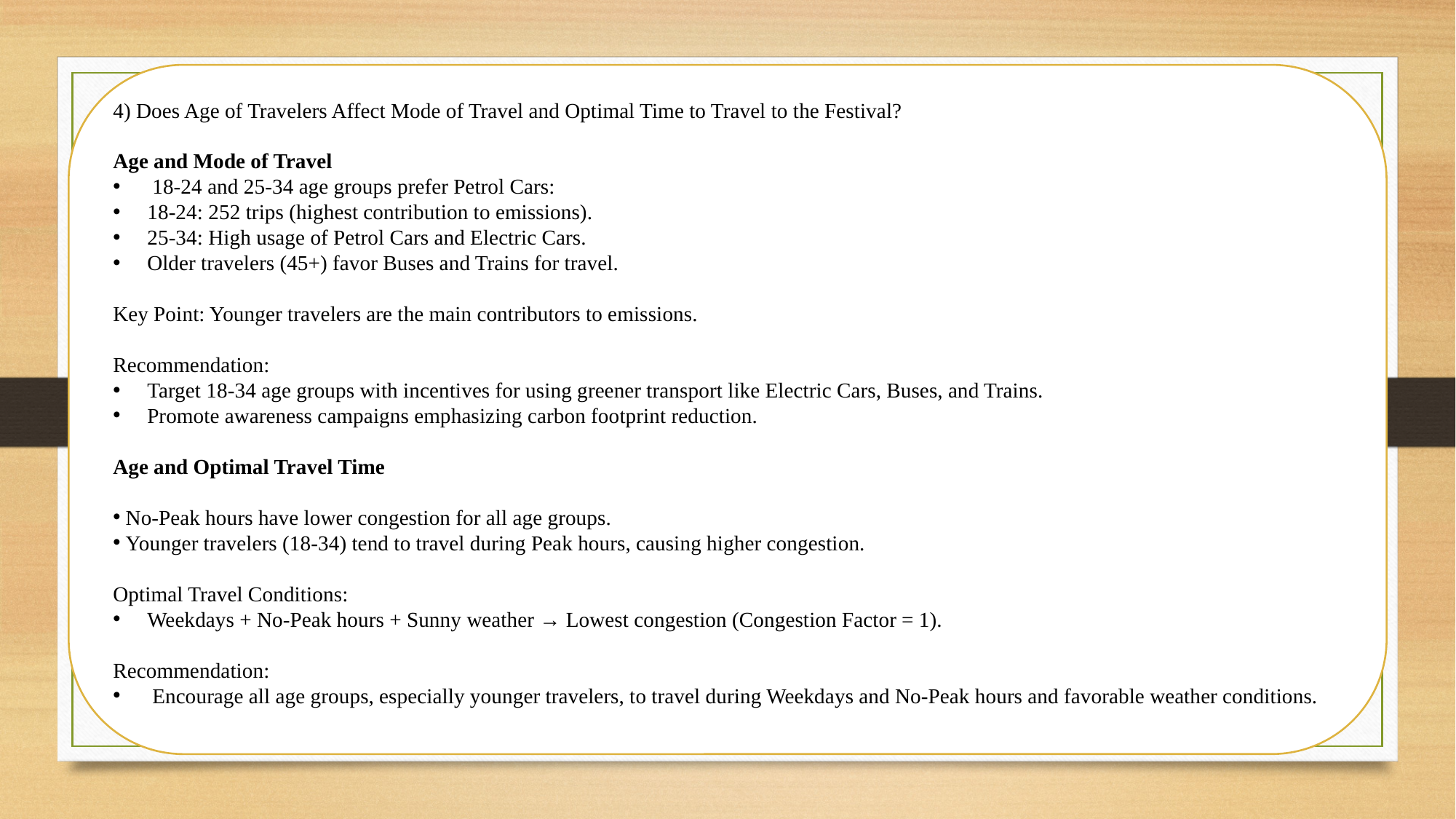

4) Does Age of Travelers Affect Mode of Travel and Optimal Time to Travel to the Festival?

Age and Mode of Travel
 18-24 and 25-34 age groups prefer Petrol Cars:
18-24: 252 trips (highest contribution to emissions).
25-34: High usage of Petrol Cars and Electric Cars.
Older travelers (45+) favor Buses and Trains for travel.

Key Point: Younger travelers are the main contributors to emissions.

Recommendation:
Target 18-34 age groups with incentives for using greener transport like Electric Cars, Buses, and Trains.
Promote awareness campaigns emphasizing carbon footprint reduction.

Age and Optimal Travel Time

 No-Peak hours have lower congestion for all age groups.
 Younger travelers (18-34) tend to travel during Peak hours, causing higher congestion.

Optimal Travel Conditions:
Weekdays + No-Peak hours + Sunny weather → Lowest congestion (Congestion Factor = 1).

Recommendation:
 Encourage all age groups, especially younger travelers, to travel during Weekdays and No-Peak hours and favorable weather conditions.